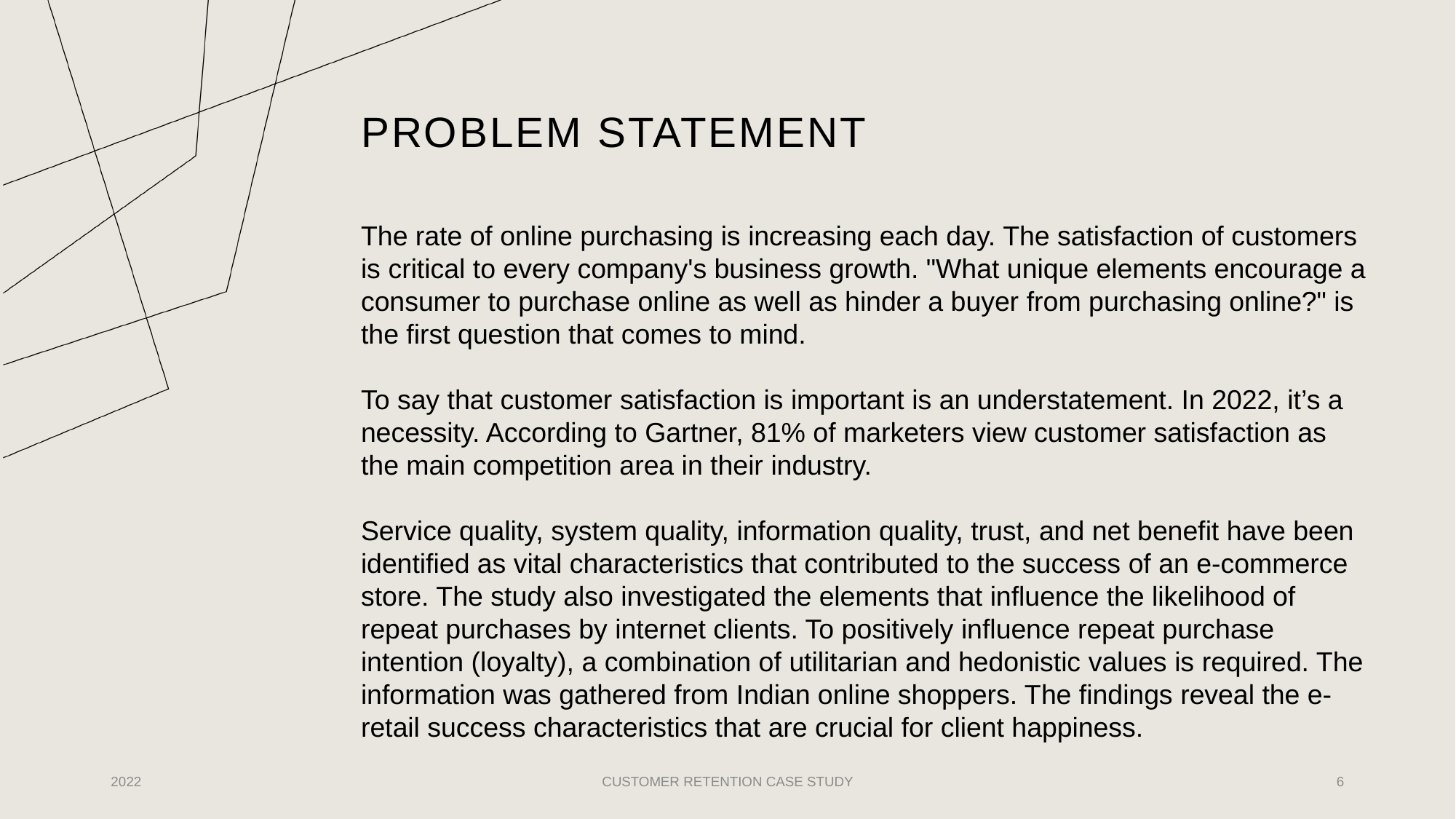

# Problem statement
The rate of online purchasing is increasing each day. The satisfaction of customers is critical to every company's business growth. "What unique elements encourage a consumer to purchase online as well as hinder a buyer from purchasing online?" is the first question that comes to mind.

To say that customer satisfaction is important is an understatement. In 2022, it’s a necessity. According to Gartner, 81% of marketers view customer satisfaction as the main competition area in their industry.

Service quality, system quality, information quality, trust, and net benefit have been identified as vital characteristics that contributed to the success of an e-commerce store. The study also investigated the elements that influence the likelihood of repeat purchases by internet clients. To positively influence repeat purchase intention (loyalty), a combination of utilitarian and hedonistic values is required. The information was gathered from Indian online shoppers. The findings reveal the e-retail success characteristics that are crucial for client happiness.
2022
CUSTOMER RETENTION CASE STUDY
6